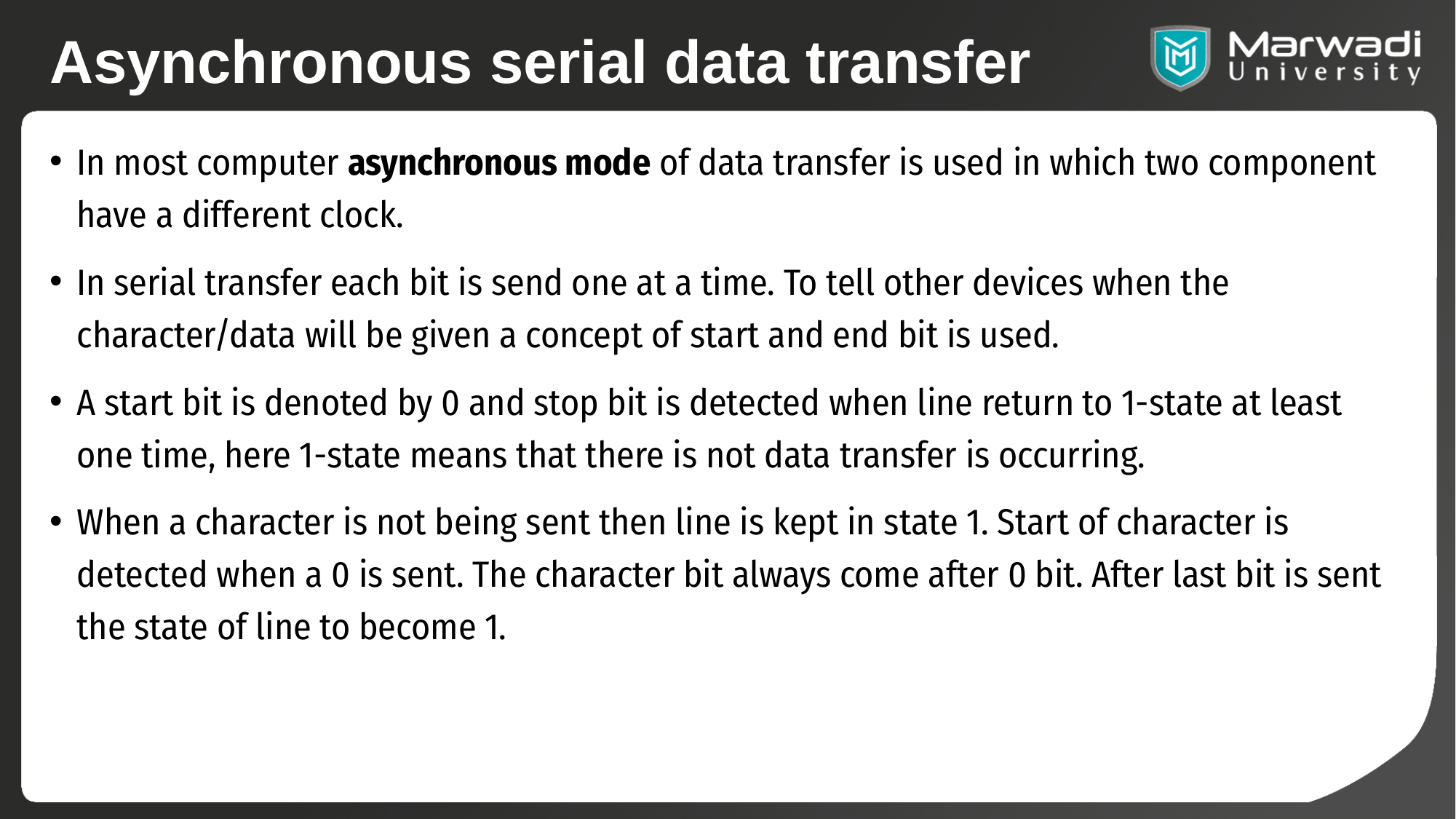

# Asynchronous serial data transfer
In most computer asynchronous mode of data transfer is used in which two component have a different clock.
In serial transfer each bit is send one at a time. To tell other devices when the character/data will be given a concept of start and end bit is used.
A start bit is denoted by 0 and stop bit is detected when line return to 1-state at least one time, here 1-state means that there is not data transfer is occurring.
When a character is not being sent then line is kept in state 1. Start of character is detected when a 0 is sent. The character bit always come after 0 bit. After last bit is sent the state of line to become 1.